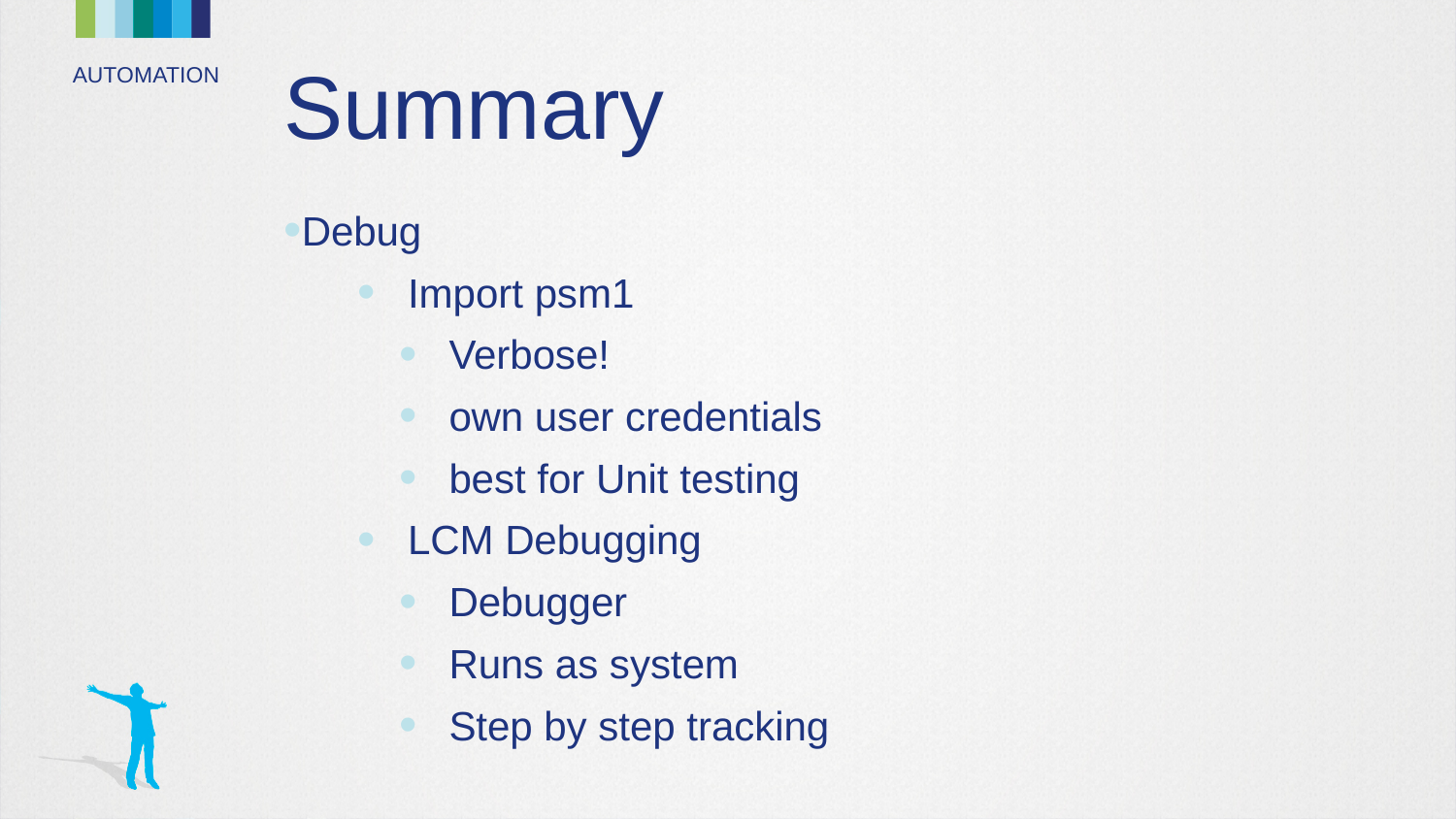

# Summary
Debug
Import psm1
Verbose!
own user credentials
best for Unit testing
LCM Debugging
Debugger
Runs as system
Step by step tracking